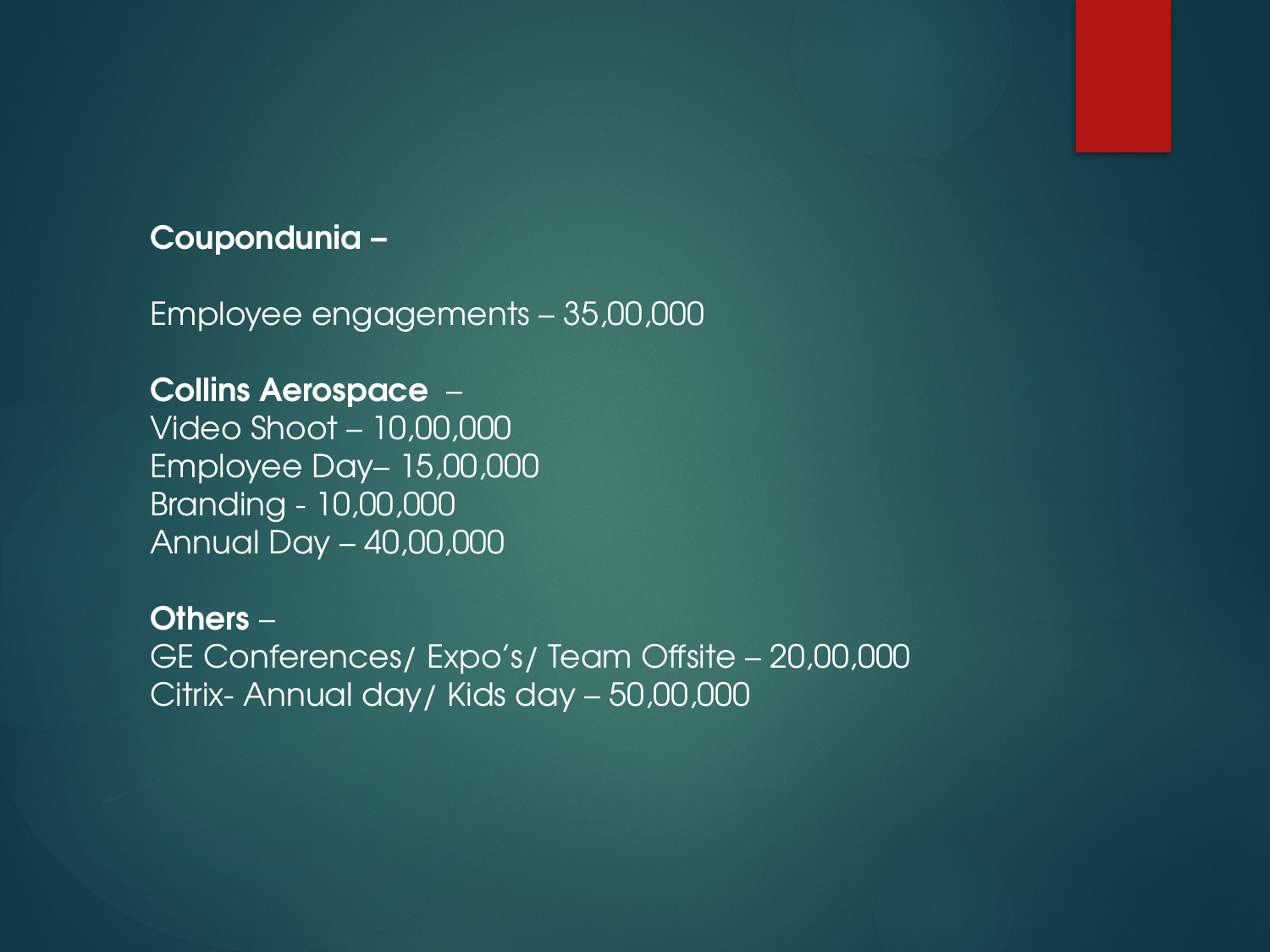

Coupondunia –

Employee engagements – 35,00,000

Collins Aerospace  –
Video Shoot – 10,00,000
Employee Day– 15,00,000
Branding - 10,00,000
Annual Day – 40,00,000

Others –
GE Conferences/ Expo’s/ Team Offsite – 20,00,000
Citrix- Annual day/ Kids day – 50,00,000